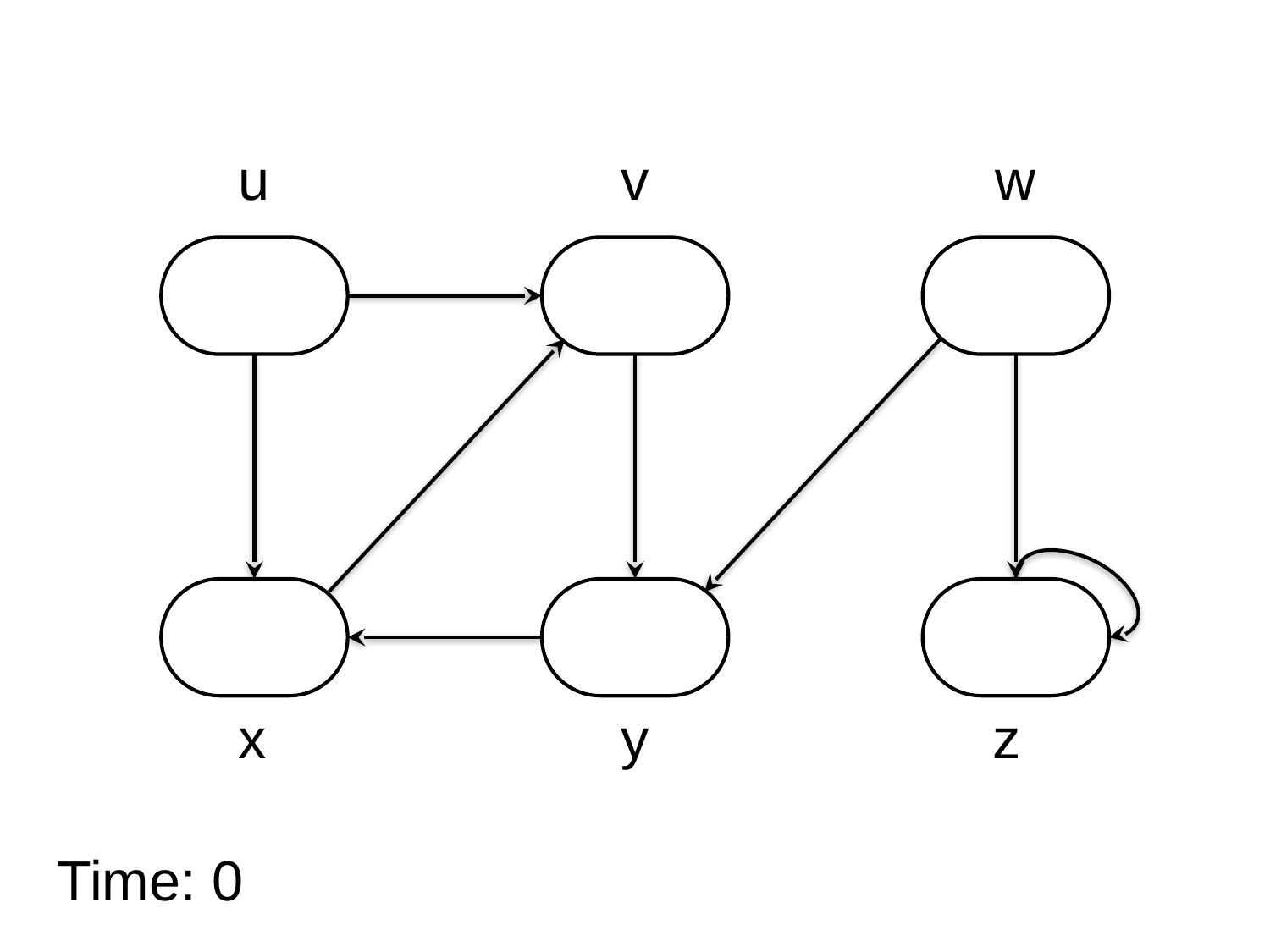

u
v
w

x
y
z
Time: 0